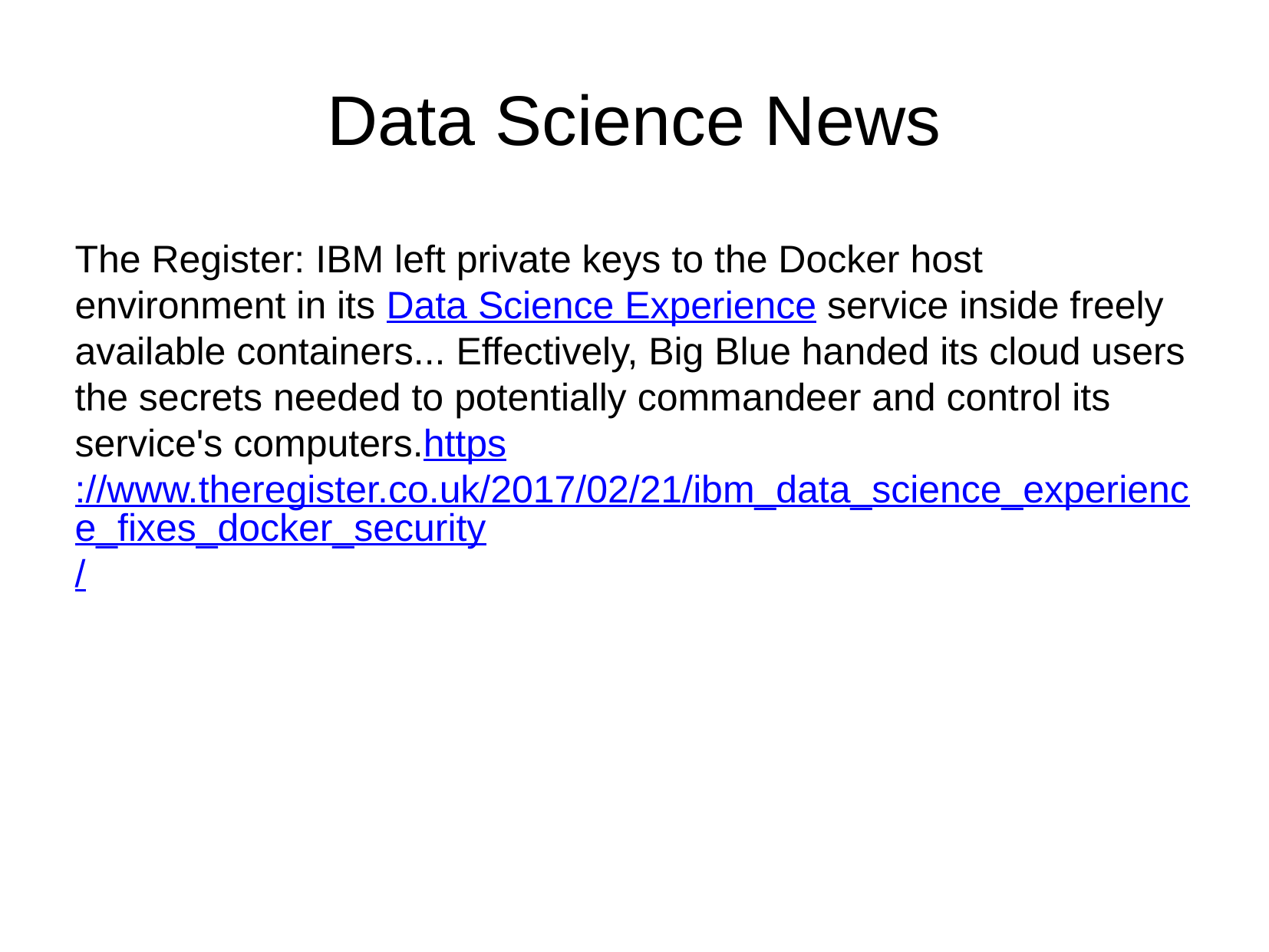

# Data Science News
The Register: IBM left private keys to the Docker host environment in its Data Science Experience service inside freely available containers... Effectively, Big Blue handed its cloud users the secrets needed to potentially commandeer and control its service's computers.https://www.theregister.co.uk/2017/02/21/ibm_data_science_experience_fixes_docker_security/